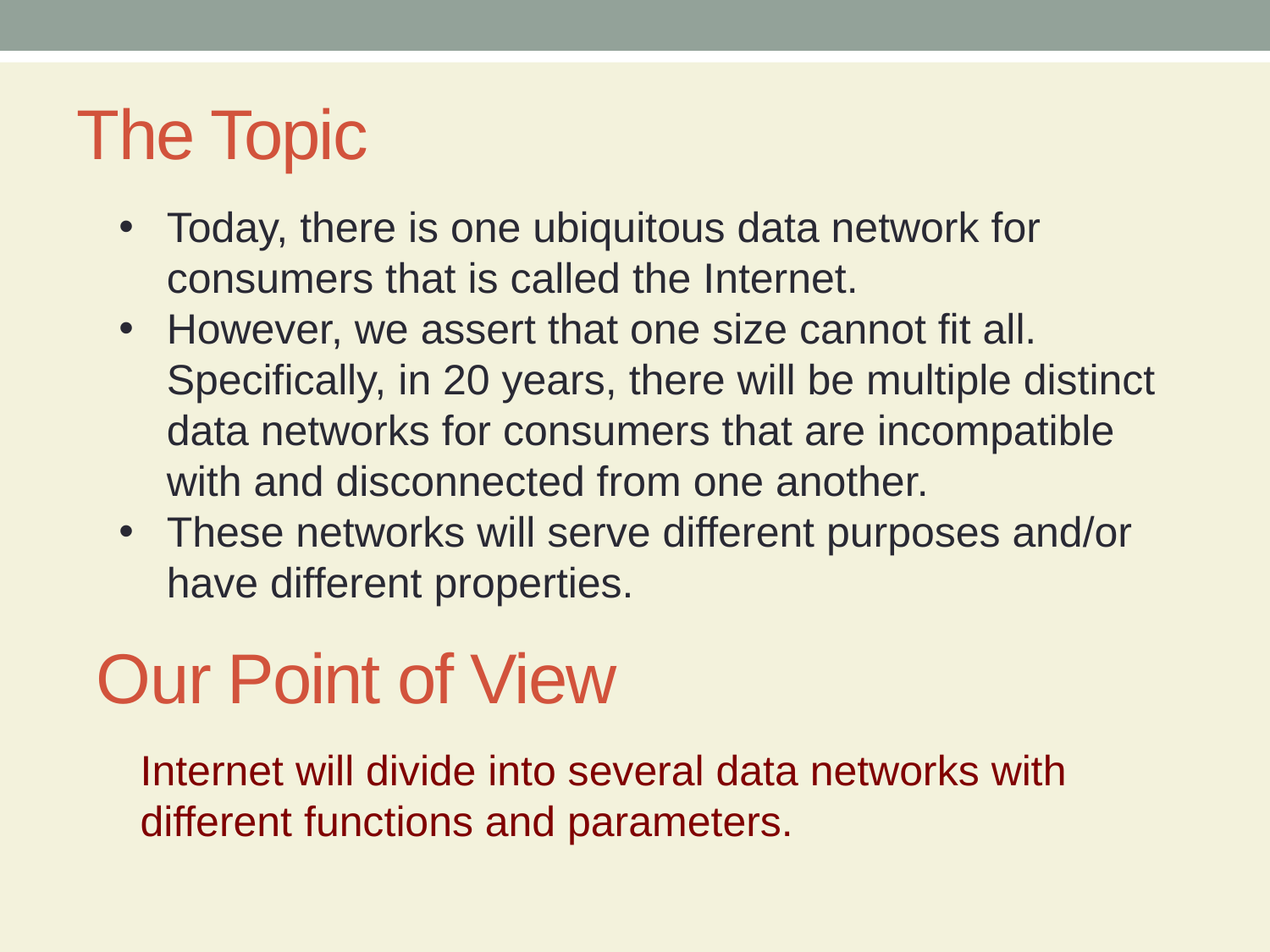

# The Topic
Today, there is one ubiquitous data network for consumers that is called the Internet.
However, we assert that one size cannot fit all. Specifically, in 20 years, there will be multiple distinct data networks for consumers that are incompatible with and disconnected from one another.
These networks will serve different purposes and/or have different properties.
 Our Point of View
Internet will divide into several data networks with different functions and parameters.